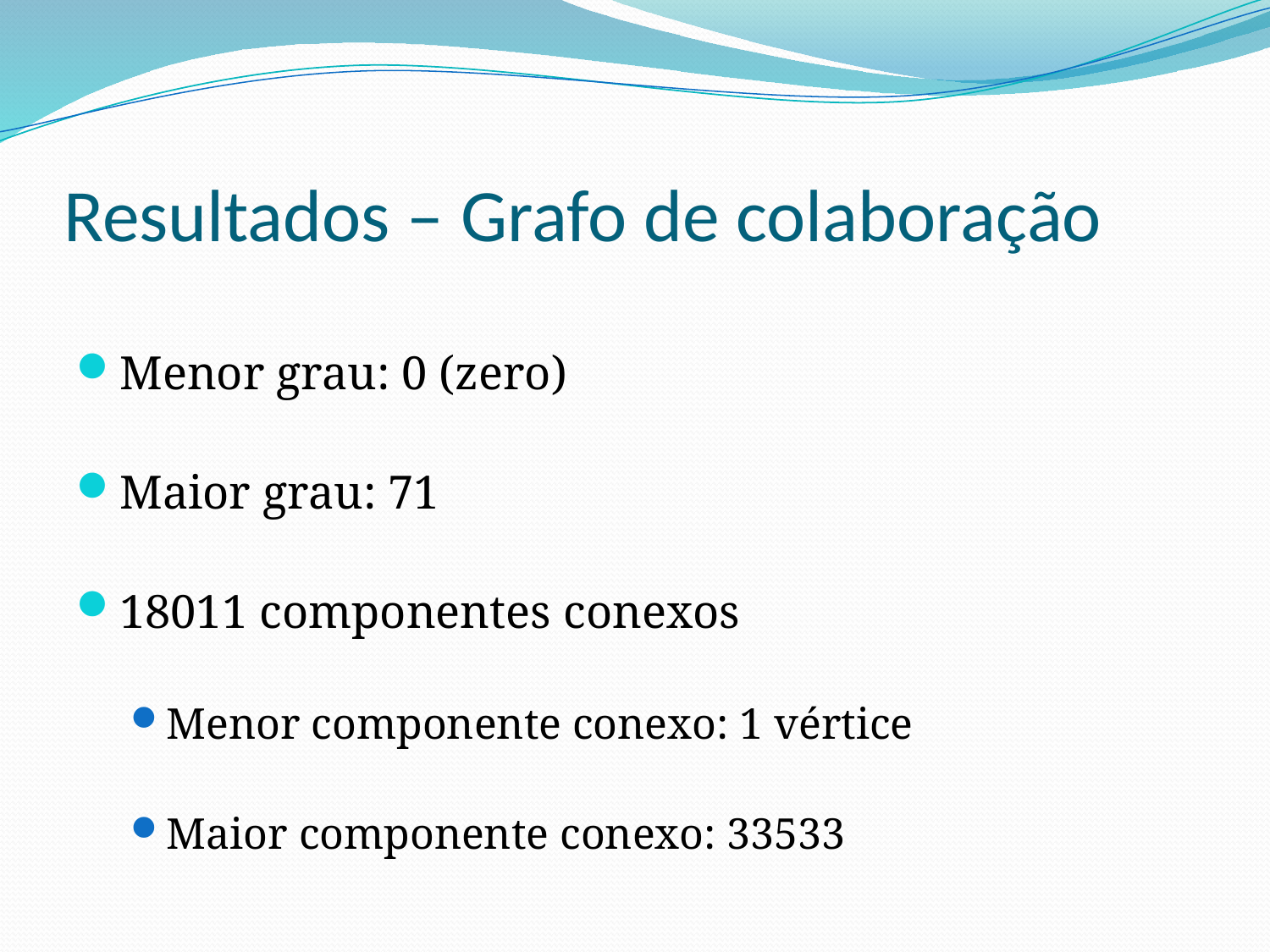

# Resultados – Grafo de colaboração
Menor grau: 0 (zero)
Maior grau: 71
18011 componentes conexos
Menor componente conexo: 1 vértice
Maior componente conexo: 33533